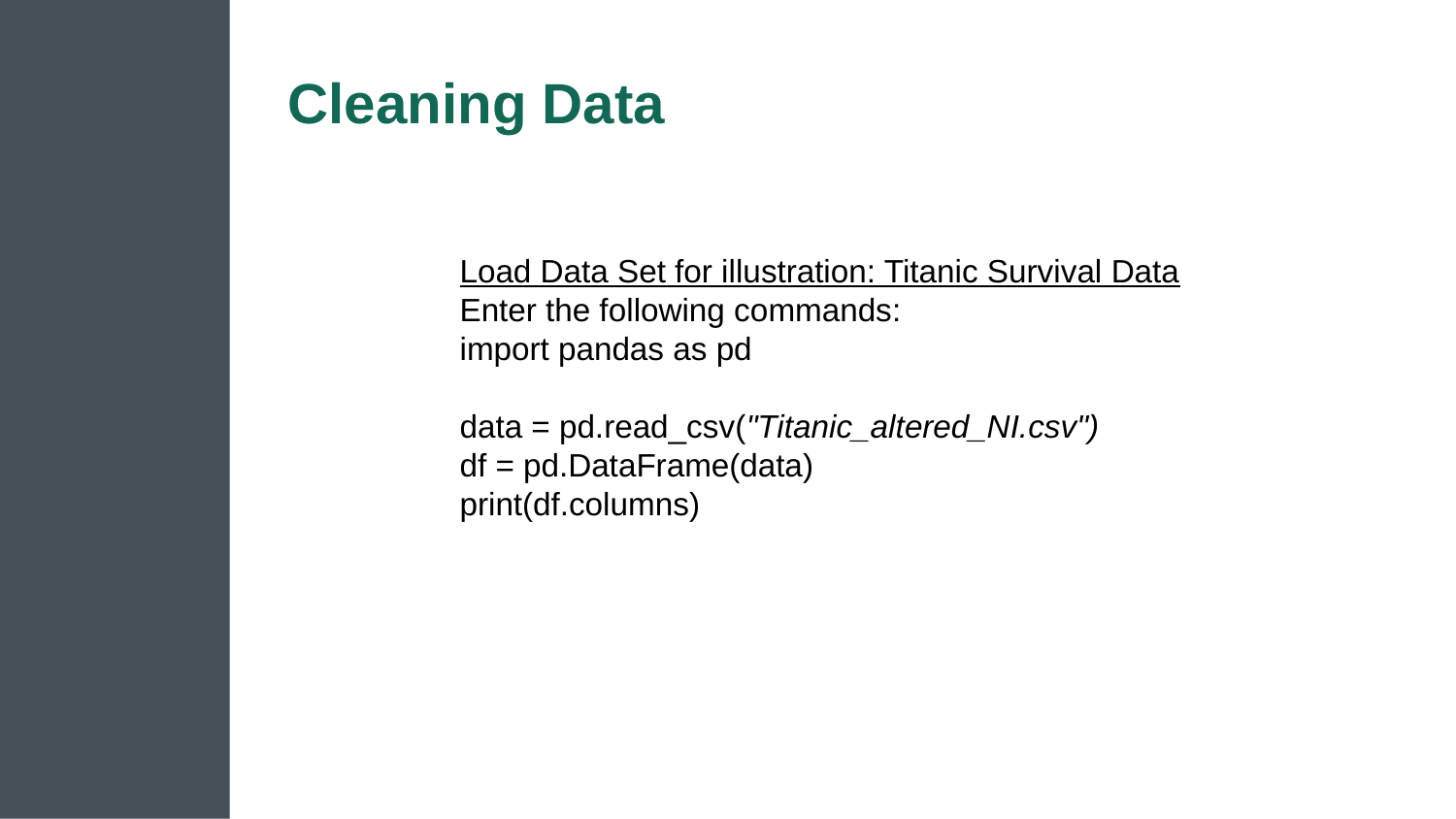

# Cleaning Data
Load Data Set for illustration: Titanic Survival Data
Enter the following commands:
import pandas as pd
data = pd.read_csv("Titanic_altered_NI.csv")
df = pd.DataFrame(data)
print(df.columns)